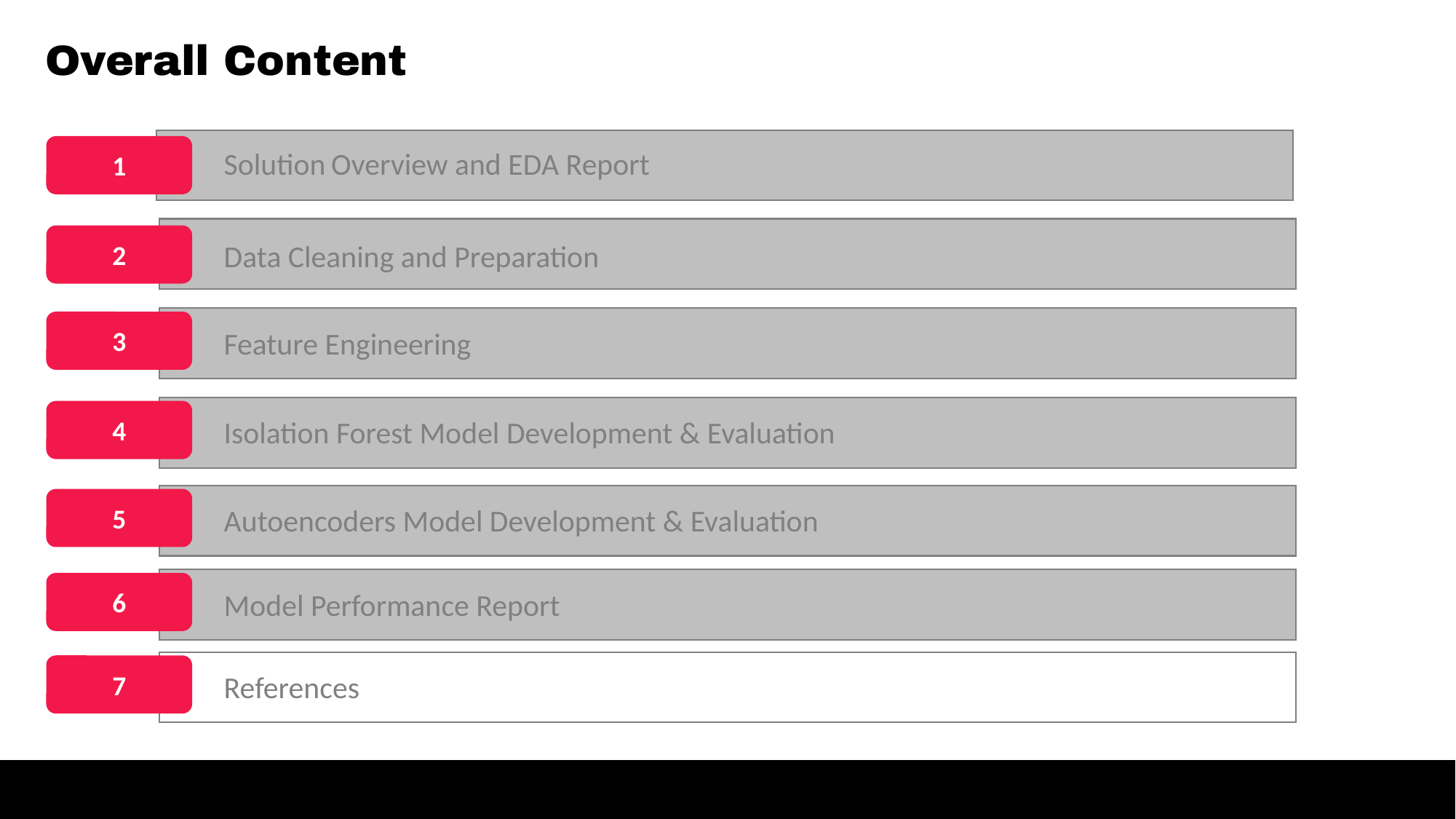

Overall Content

Solution Overview and EDA Report
1

2
Data Cleaning and Preparation

3
Feature Engineering

4
Isolation Forest Model Development & Evaluation

5
Autoencoders Model Development & Evaluation

6
Model Performance Report

7
References